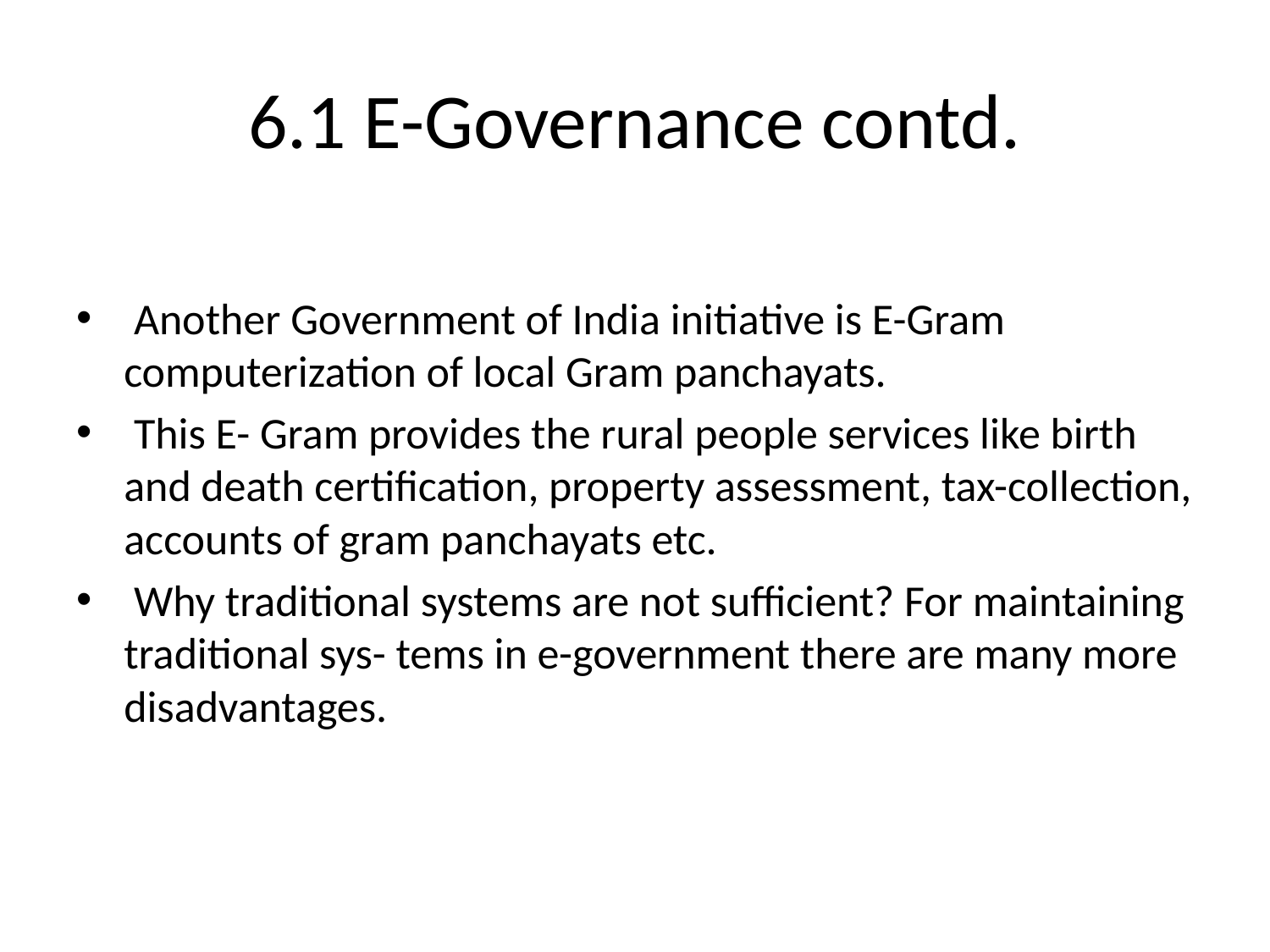

# 6.1 E-Governance contd.

 Another Government of India initiative is E-Gram computerization of local Gram panchayats.
 This E- Gram provides the rural people services like birth and death certification, property assessment, tax-collection, accounts of gram panchayats etc.
 Why traditional systems are not sufficient? For maintaining traditional sys- tems in e-government there are many more disadvantages.